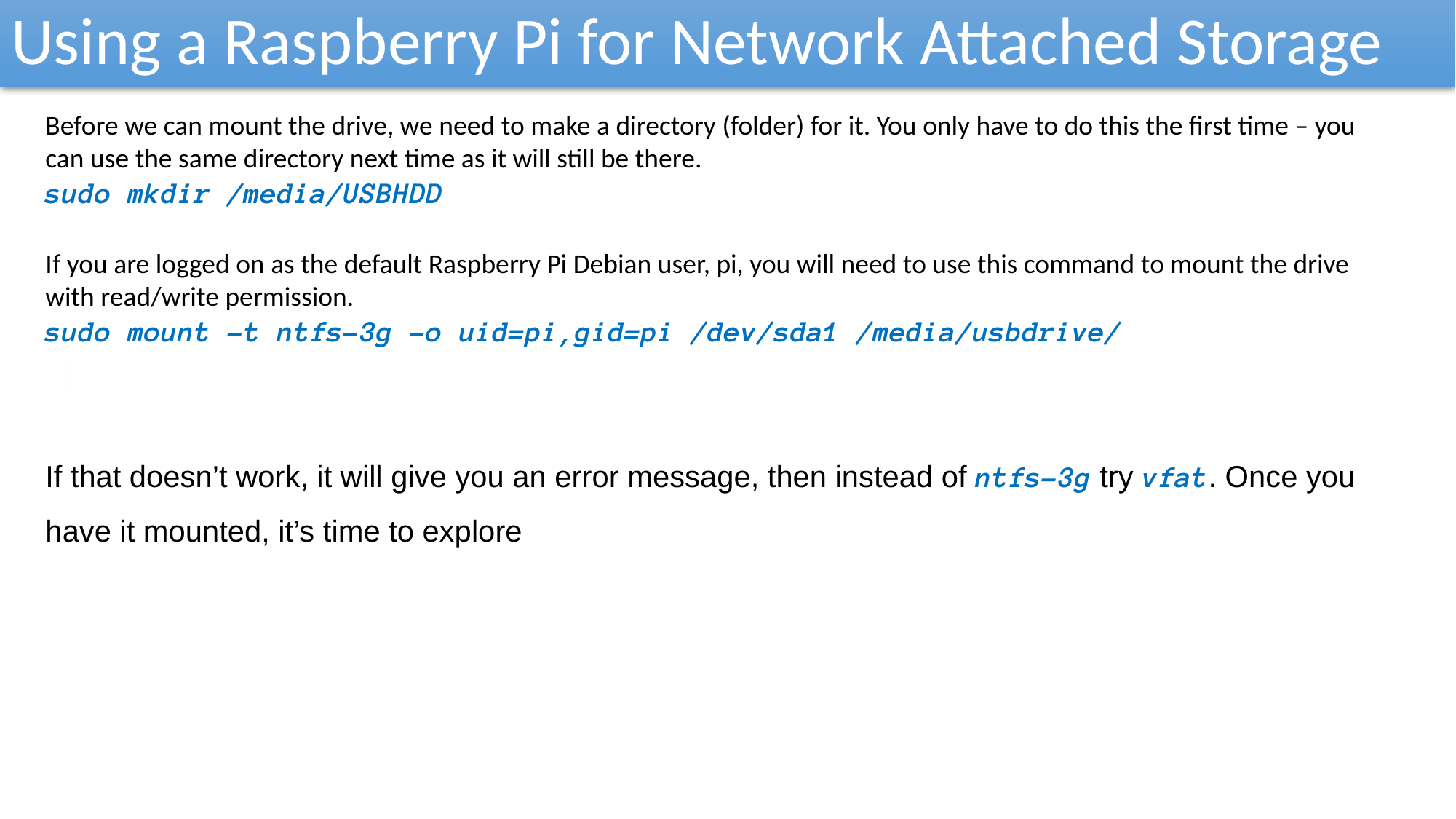

Using a Raspberry Pi for Network Attached Storage
Before we can mount the drive, we need to make a directory (folder) for it. You only have to do this the first time – you can use the same directory next time as it will still be there.
sudo mkdir /media/USBHDD

If you are logged on as the default Raspberry Pi Debian user, pi, you will need to use this command to mount the drive with read/write permission.
sudo mount -t ntfs-3g -o uid=pi,gid=pi /dev/sda1 /media/usbdrive/

If that doesn’t work, it will give you an error message, then instead of ntfs-3g try vfat. Once you have it mounted, it’s time to explore